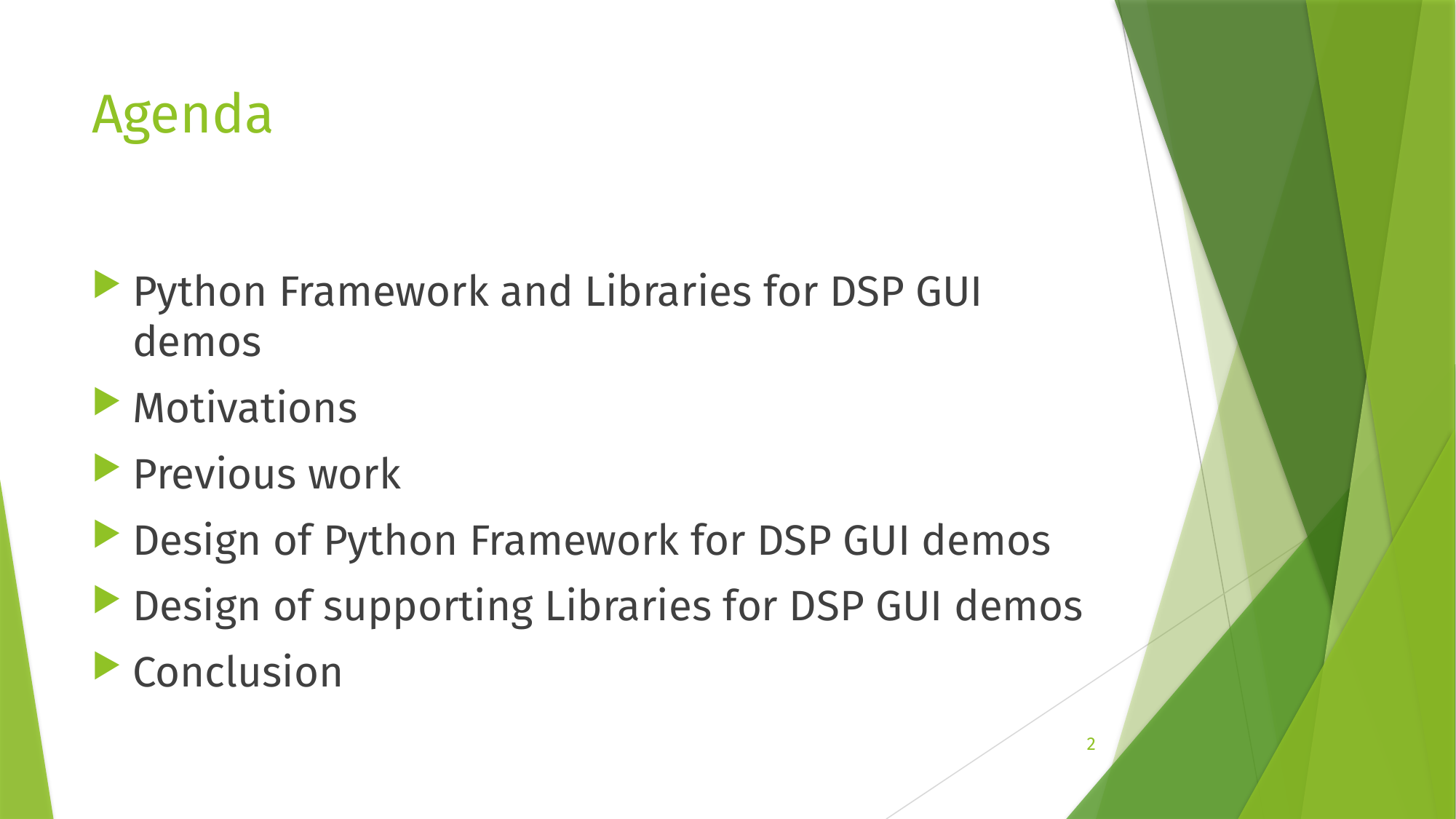

# Agenda
Python Framework and Libraries for DSP GUI demos
Motivations
Previous work
Design of Python Framework for DSP GUI demos
Design of supporting Libraries for DSP GUI demos
Conclusion
2